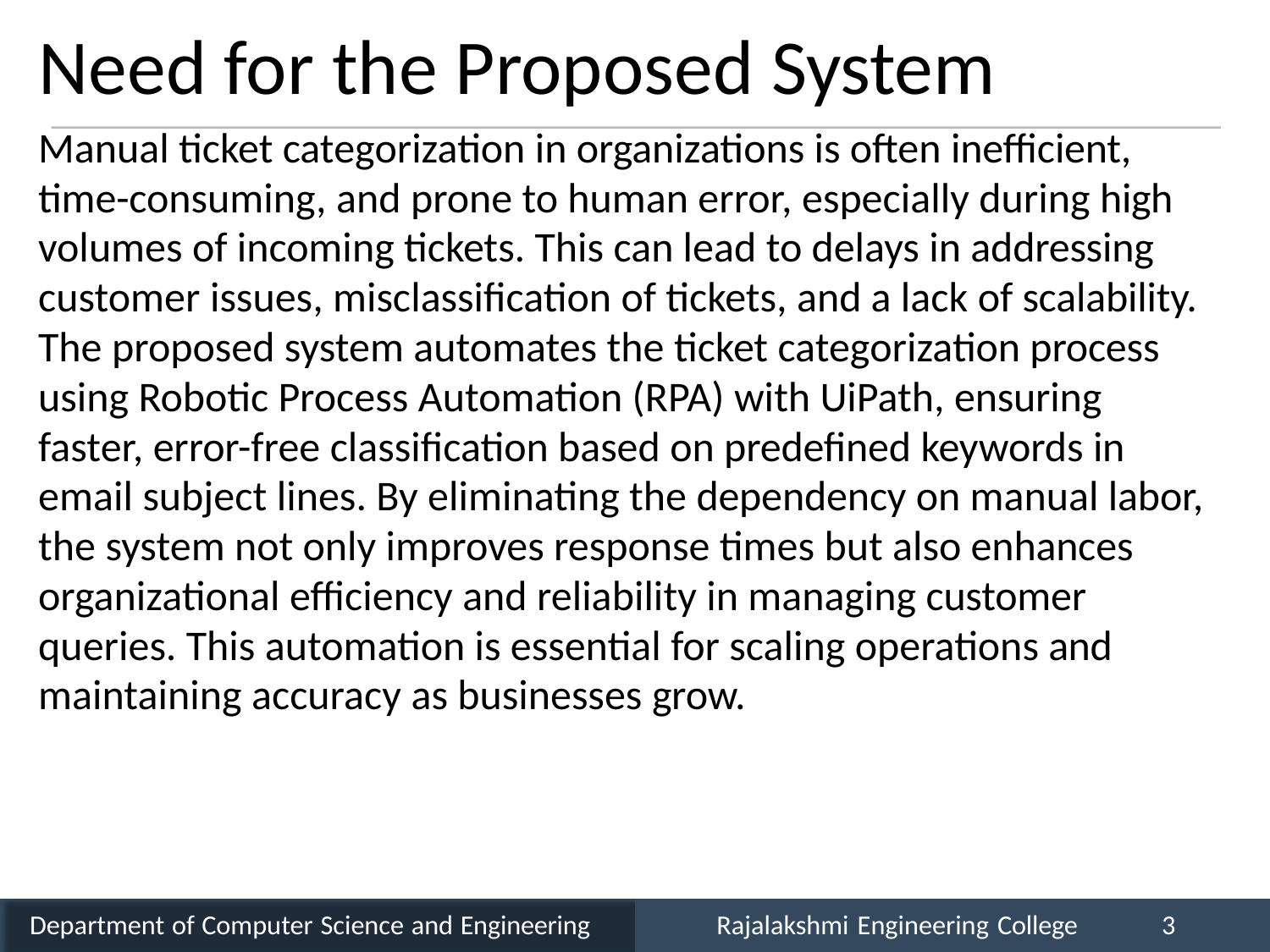

# Need for the Proposed System
Manual ticket categorization in organizations is often inefficient, time-consuming, and prone to human error, especially during high volumes of incoming tickets. This can lead to delays in addressing customer issues, misclassification of tickets, and a lack of scalability. The proposed system automates the ticket categorization process using Robotic Process Automation (RPA) with UiPath, ensuring faster, error-free classification based on predefined keywords in email subject lines. By eliminating the dependency on manual labor, the system not only improves response times but also enhances organizational efficiency and reliability in managing customer queries. This automation is essential for scaling operations and maintaining accuracy as businesses grow.
Department of Computer Science and Engineering
Rajalakshmi Engineering College
3